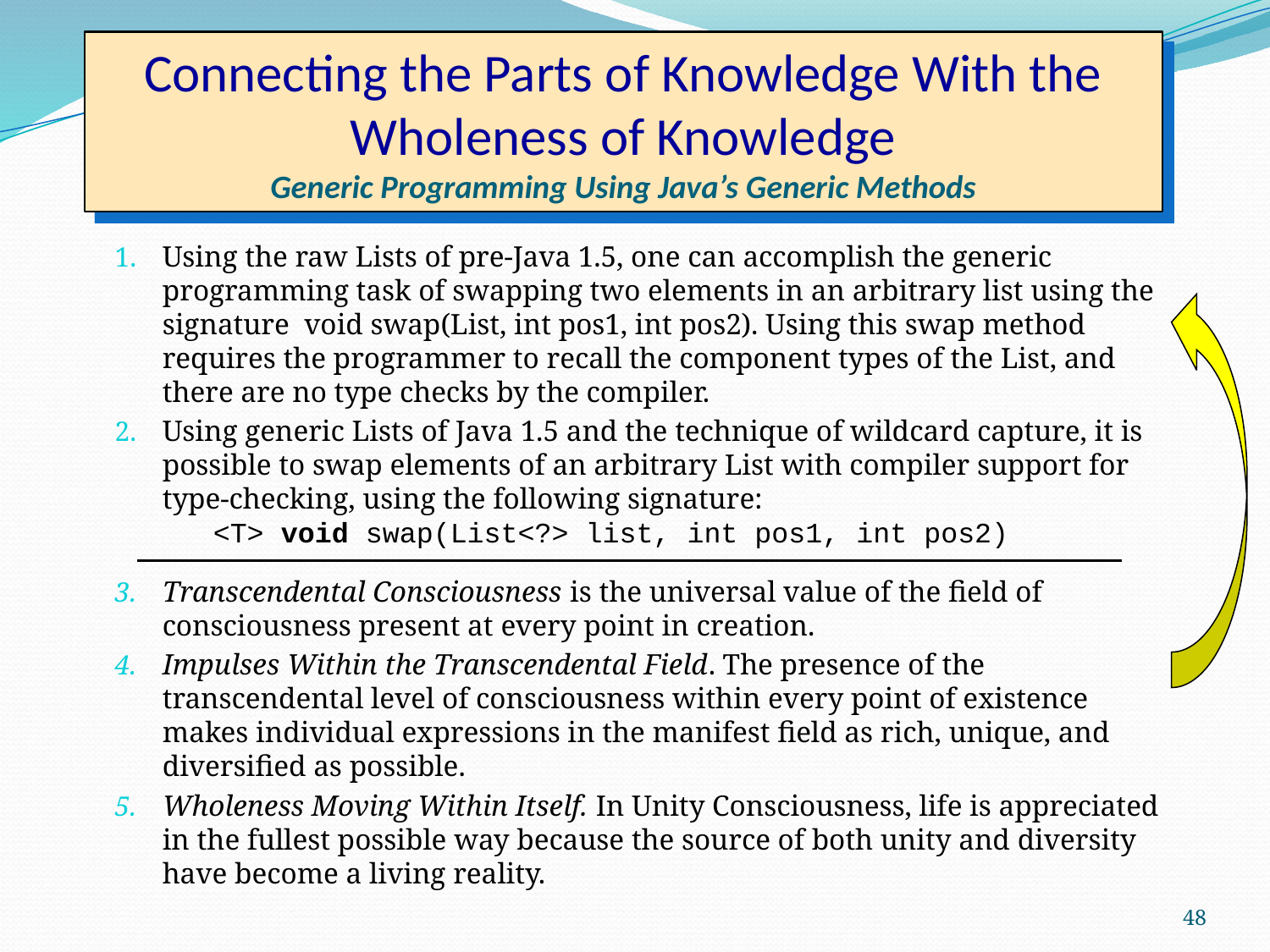

# Connecting the Parts of Knowledge With the Wholeness of Knowledge Generic Programming Using Java’s Generic Methods
Using the raw Lists of pre-Java 1.5, one can accomplish the generic programming task of swapping two elements in an arbitrary list using the signature  void swap(List, int pos1, int pos2). Using this swap method requires the programmer to recall the component types of the List, and there are no type checks by the compiler.
Using generic Lists of Java 1.5 and the technique of wildcard capture, it is possible to swap elements of an arbitrary List with compiler support for type-checking, using the following signature:
   <T> void swap(List<?> list, int pos1, int pos2)

Transcendental Consciousness is the universal value of the field of consciousness present at every point in creation.
Impulses Within the Transcendental Field. The presence of the transcendental level of consciousness within every point of existence makes individual expressions in the manifest field as rich, unique, and diversified as possible.
Wholeness Moving Within Itself. In Unity Consciousness, life is appreciated in the fullest possible way because the source of both unity and diversity have become a living reality.

48